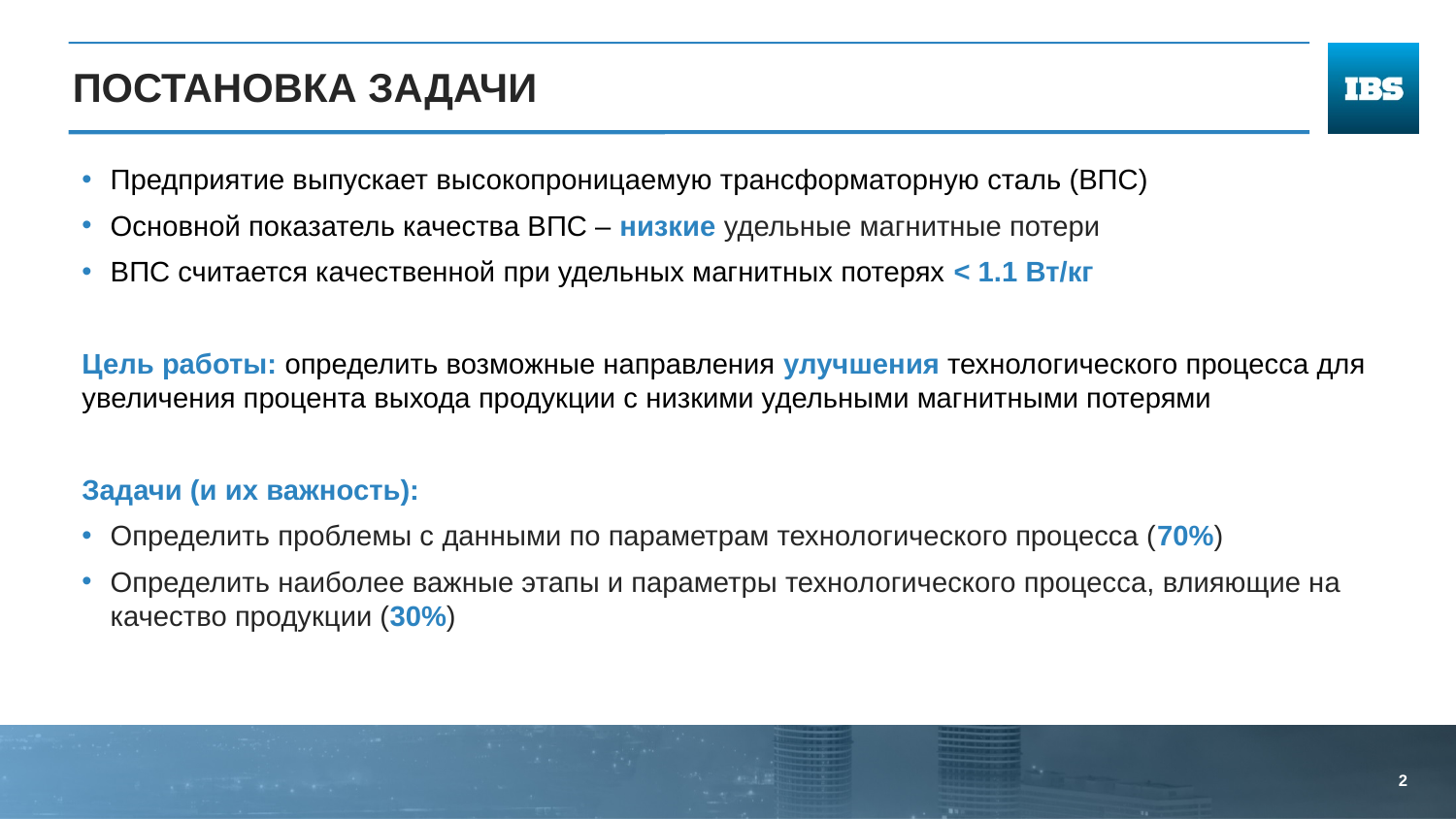

# Постановка задачи
Предприятие выпускает высокопроницаемую трансформаторную сталь (ВПС)
Основной показатель качества ВПС – низкие удельные магнитные потери
ВПС считается качественной при удельных магнитных потерях < 1.1 Вт/кг

Цель работы: определить возможные направления улучшения технологического процесса для увеличения процента выхода продукции с низкими удельными магнитными потерями

Задачи (и их важность):
Определить проблемы с данными по параметрам технологического процесса (70%)
Определить наиболее важные этапы и параметры технологического процесса, влияющие на качество продукции (30%)